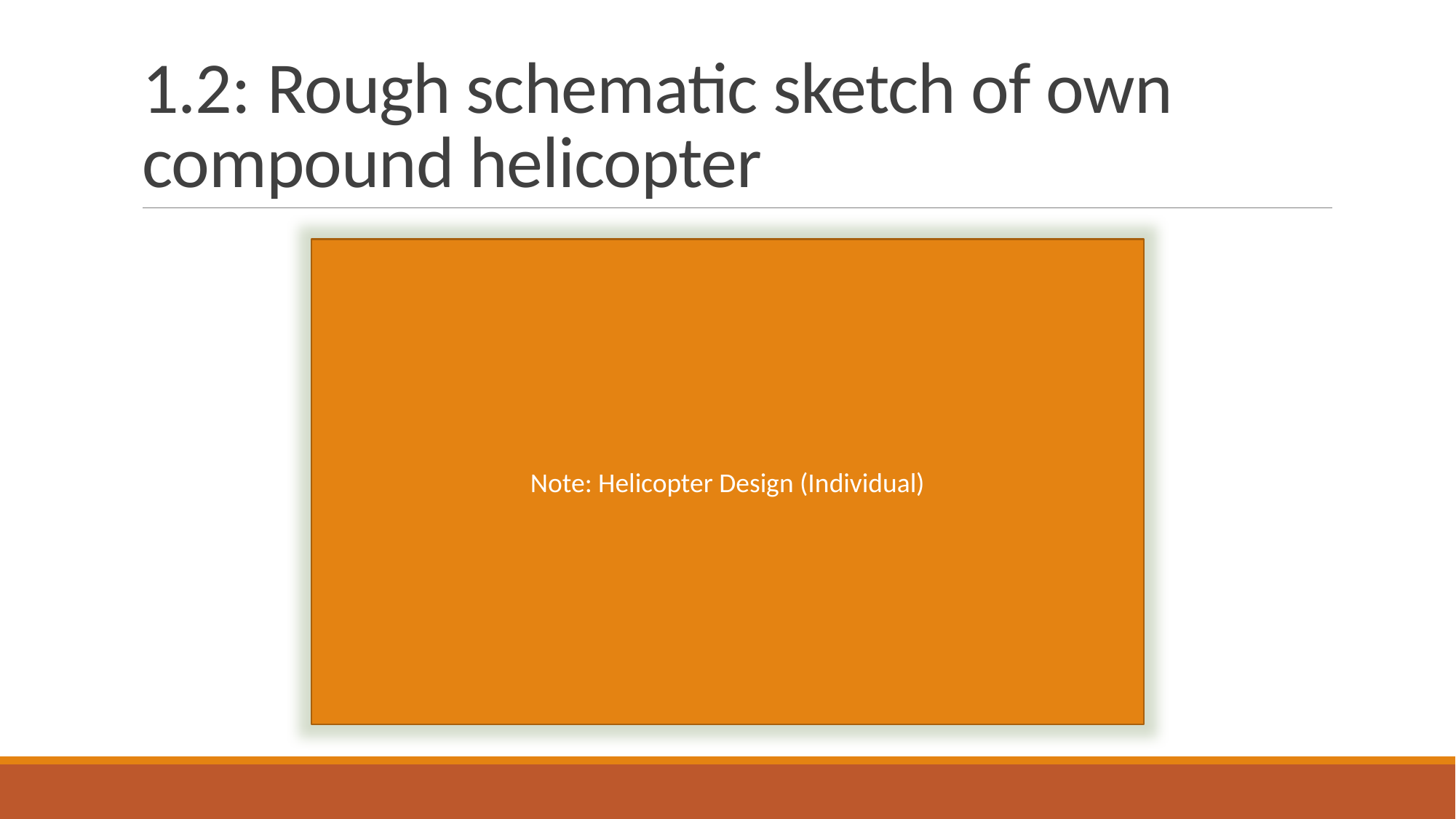

# 1.2: Rough schematic sketch of own compound helicopter
Note: Helicopter Design (Individual)